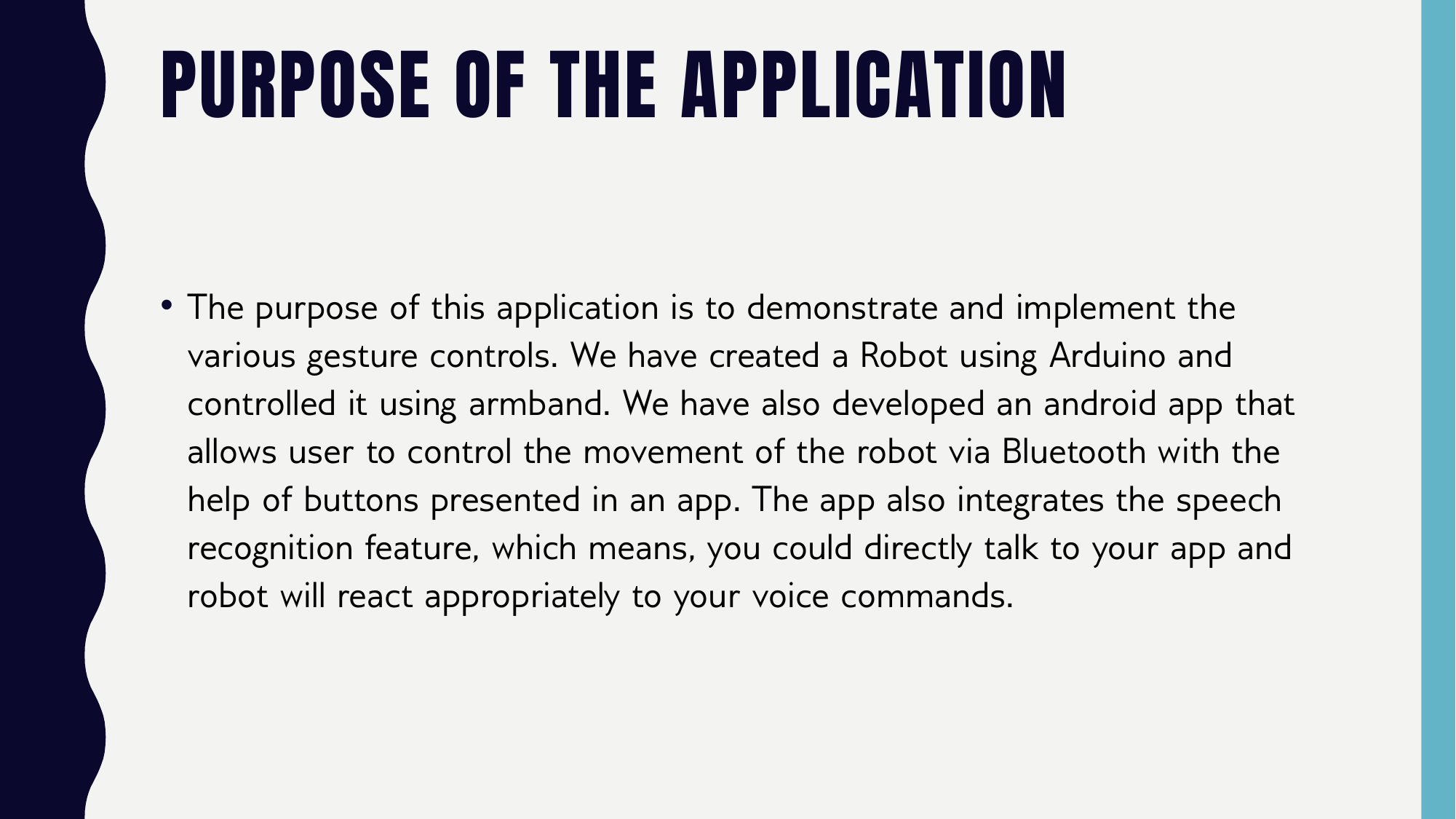

# PURPOSE OF THE APPLICATION
The purpose of this application is to demonstrate and implement the various gesture controls. We have created a Robot using Arduino and controlled it using armband. We have also developed an android app that allows user to control the movement of the robot via Bluetooth with the help of buttons presented in an app. The app also integrates the speech recognition feature, which means, you could directly talk to your app and  robot will react appropriately to your voice commands.